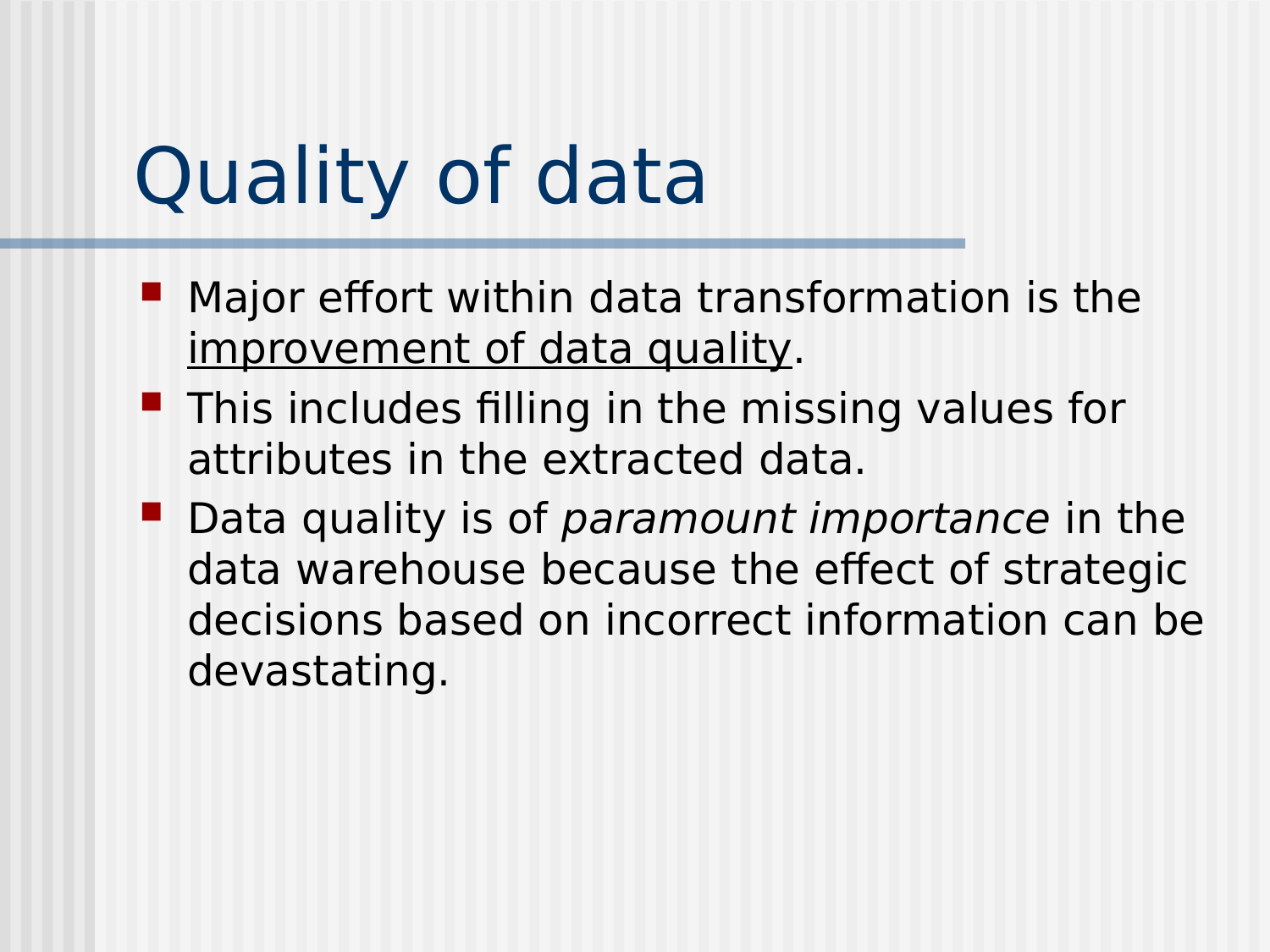

# Quality of data
Major effort within data transformation is the improvement of data quality.
This includes filling in the missing values for attributes in the extracted data.
Data quality is of paramount importance in the data warehouse because the effect of strategic decisions based on incorrect information can be devastating.